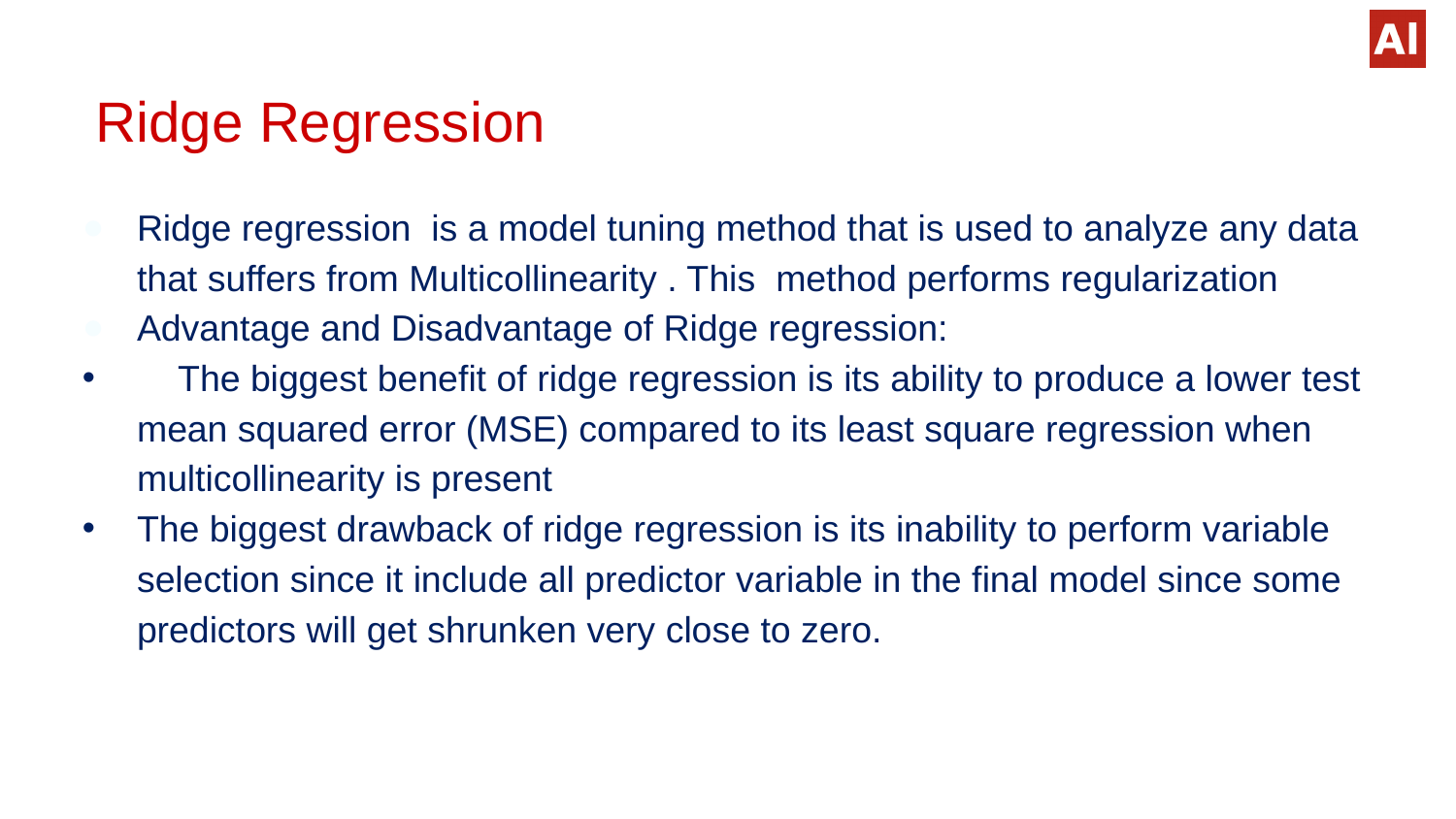

# Ridge Regression
Ridge regression  is a model tuning method that is used to analyze any data that suffers from Multicollinearity . This  method performs regularization
Advantage and Disadvantage of Ridge regression:
    The biggest benefit of ridge regression is its ability to produce a lower test mean squared error (MSE) compared to its least square regression when multicollinearity is present
The biggest drawback of ridge regression is its inability to perform variable selection since it include all predictor variable in the final model since some predictors will get shrunken very close to zero.